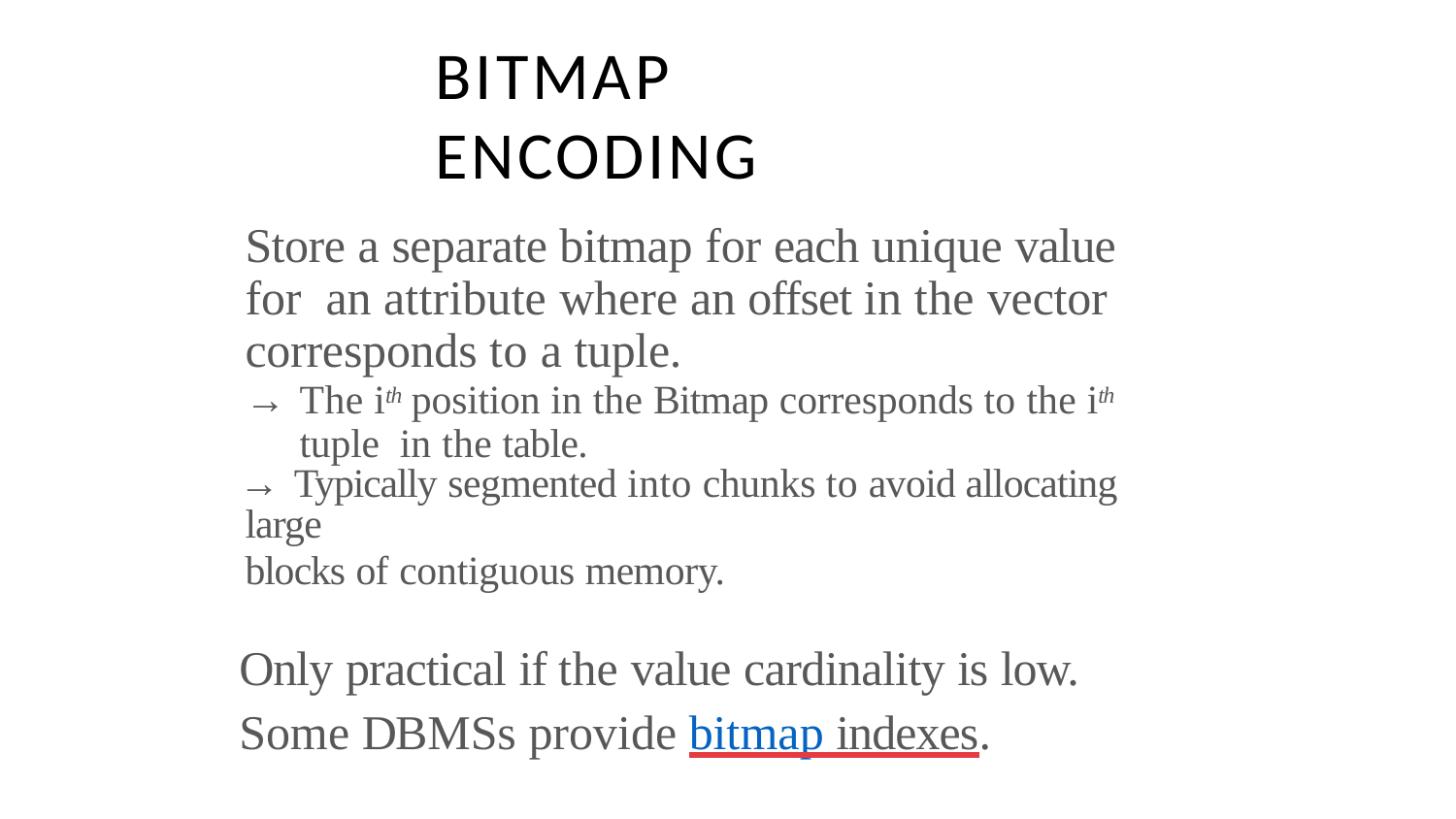

# BITMAP ENCODING
Store a separate bitmap for each unique value for  an attribute where an offset in the vector  corresponds to a tuple.
→ The ith position in the Bitmap corresponds to the ith tuple  in the table.
→ Typically segmented into chunks to avoid allocating large
blocks of contiguous memory.
Only practical if the value cardinality is low.
Some DBMSs provide bitmap indexes.